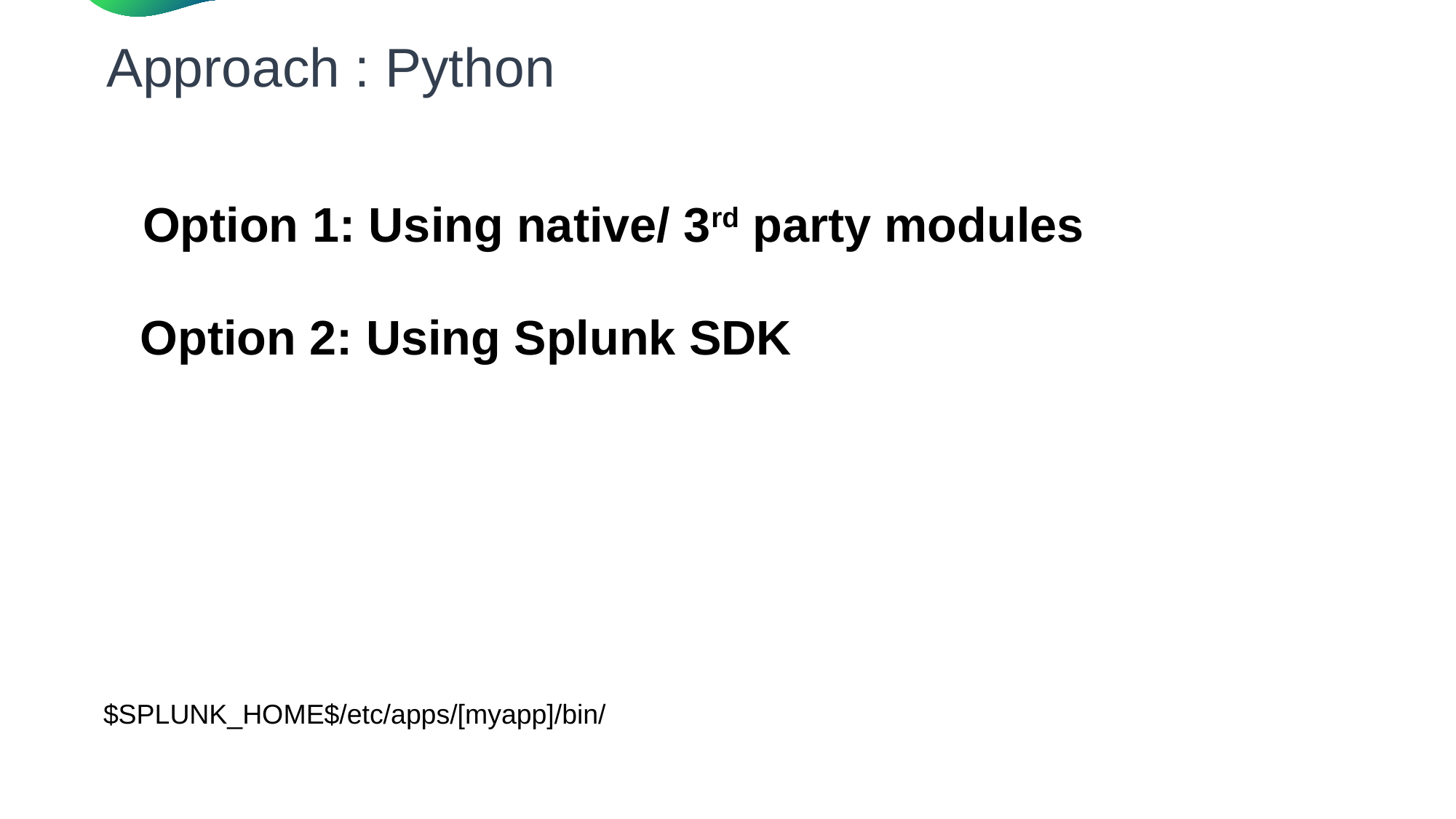

Approach : Python
Option 1: Using native/ 3rd party modules
Option 2: Using Splunk SDK
$SPLUNK_HOME$/etc/apps/[myapp]/bin/